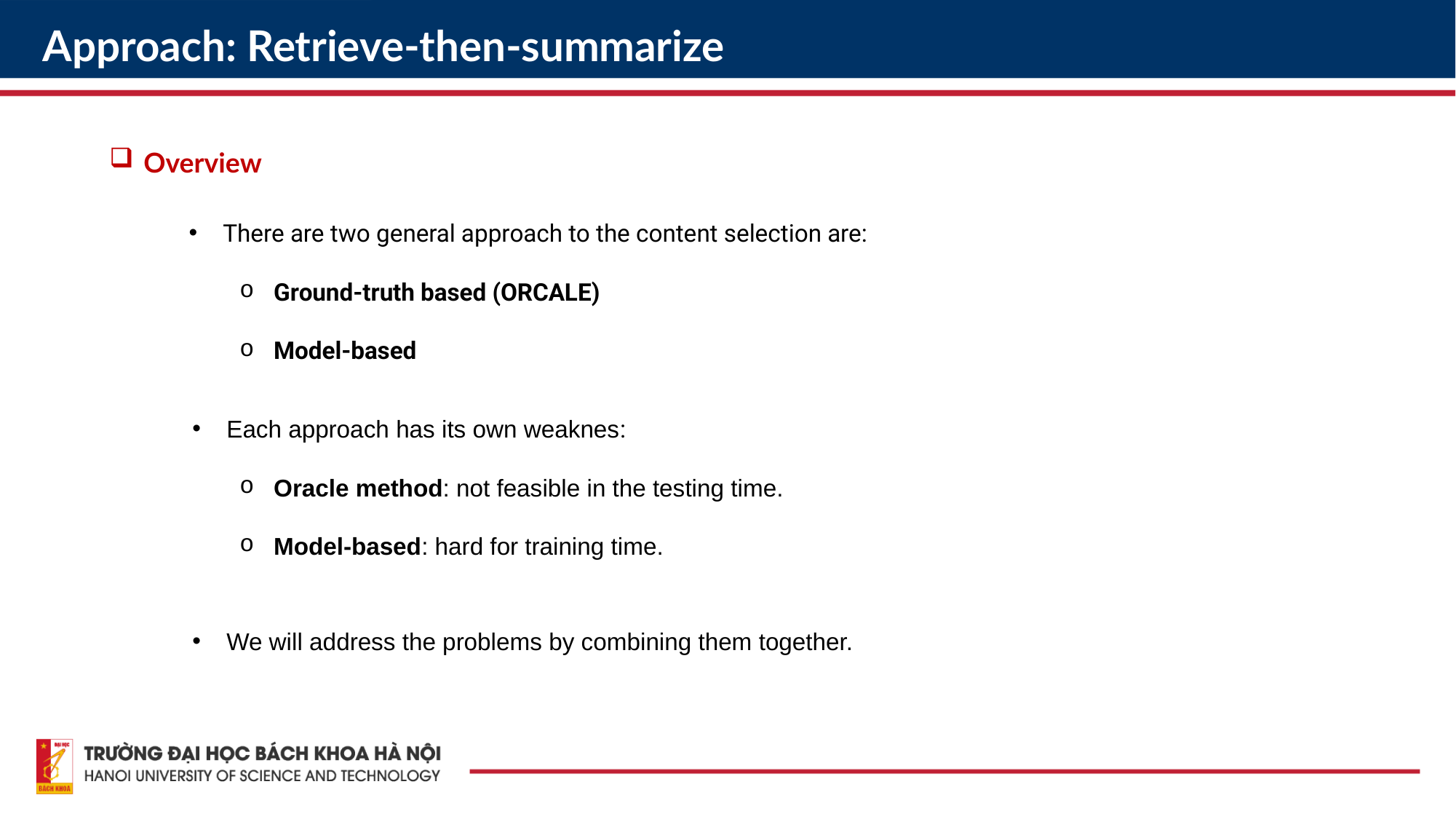

Approach: Retrieve-then-summarize

Overview
There are two general approach to the content selection are:
Ground-truth based (ORCALE)
Model-based
Each approach has its own weaknes:
Oracle method: not feasible in the testing time.

Model-based: hard for training time.
We will address the problems by combining them together.